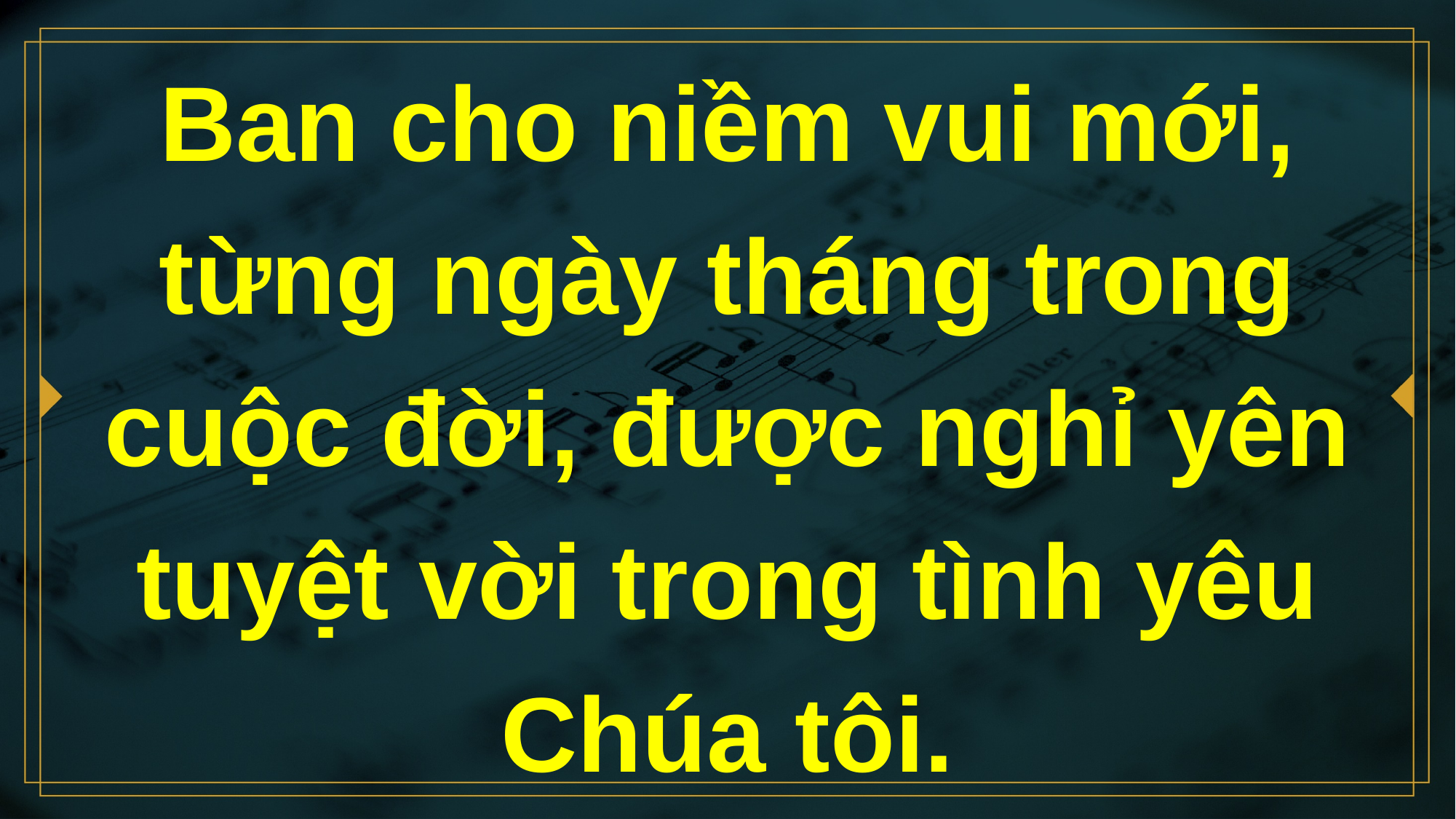

# Ban cho niềm vui mới, từng ngày tháng trong cuộc đời, được nghỉ yên tuyệt vời trong tình yêu Chúa tôi.